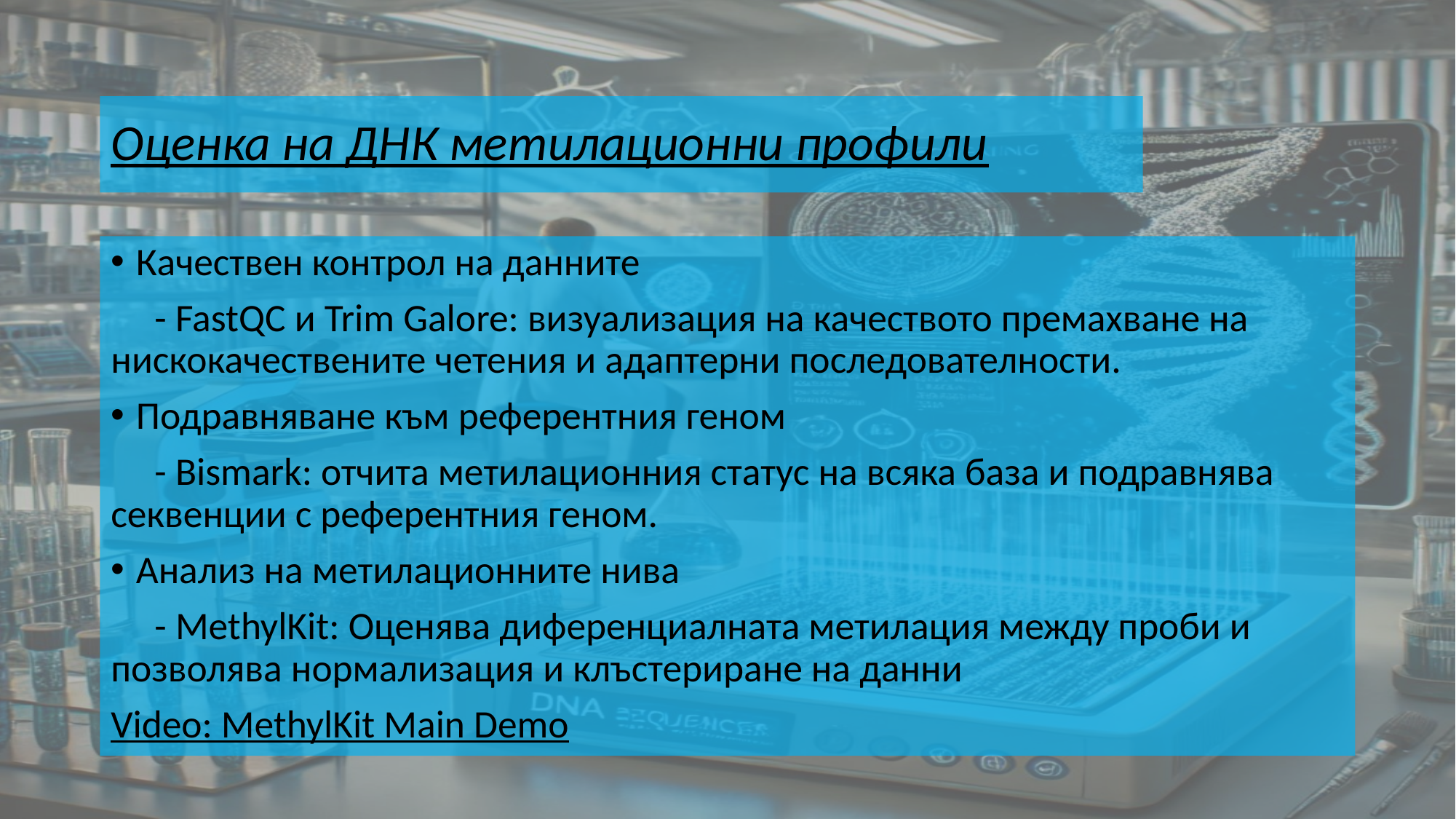

# Оценка на ДНК метилационни профили
Качествен контрол на данните
     - FastQC и Trim Galore: визуализация на качеството премахване на нискокачествените четения и адаптерни последователности.
Подравняване към референтния геном
     - Bismark: отчита метилационния статус на всяка база и подравнява секвенции с референтния геном.
Анализ на метилационните нива
     - MethylKit: Оценява диференциалната метилация между проби и позволява нормализация и клъстериране на данни
Video: MethylKit Main Demo